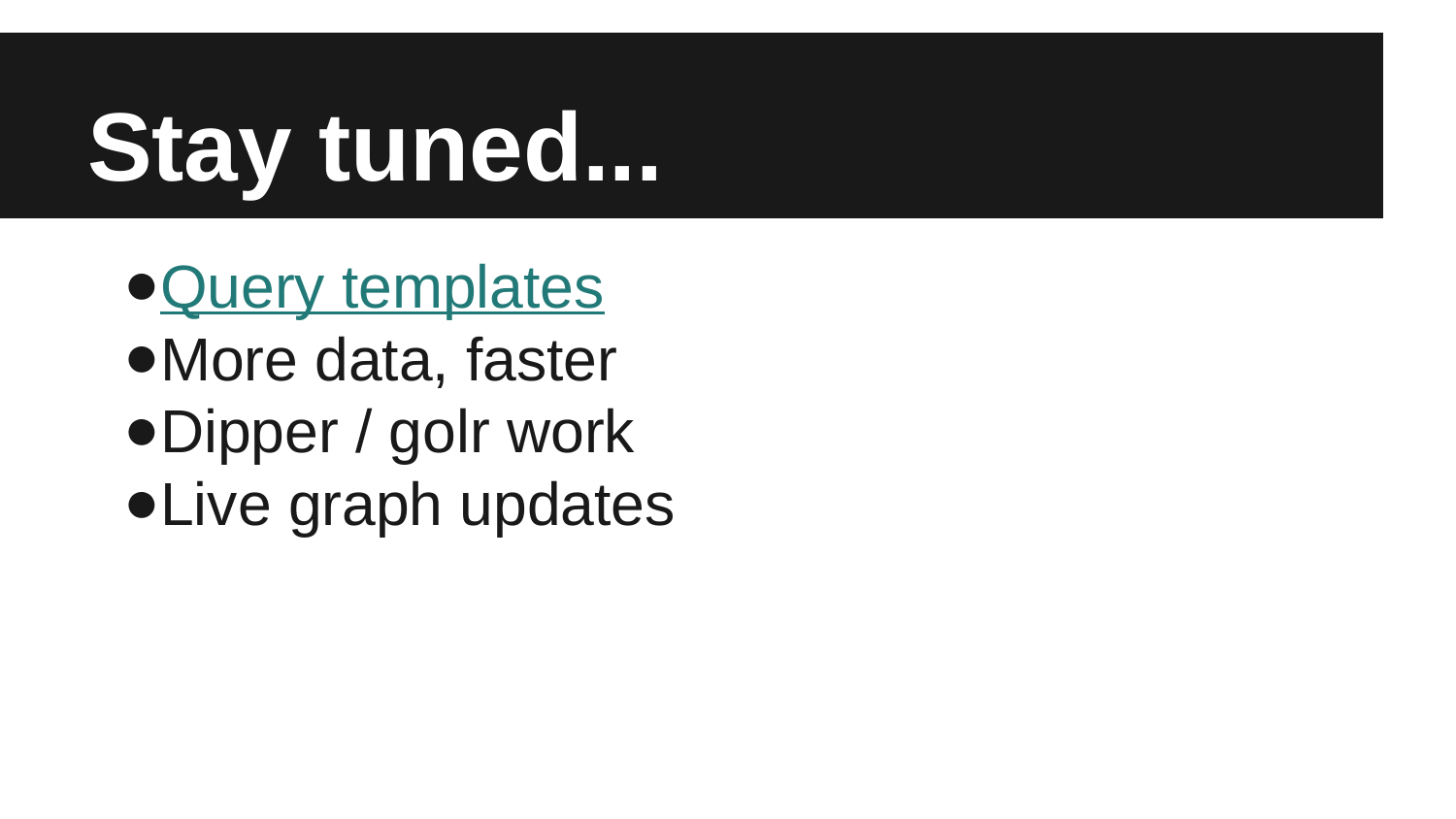

# Stay tuned...
Query templates
More data, faster
Dipper / golr work
Live graph updates